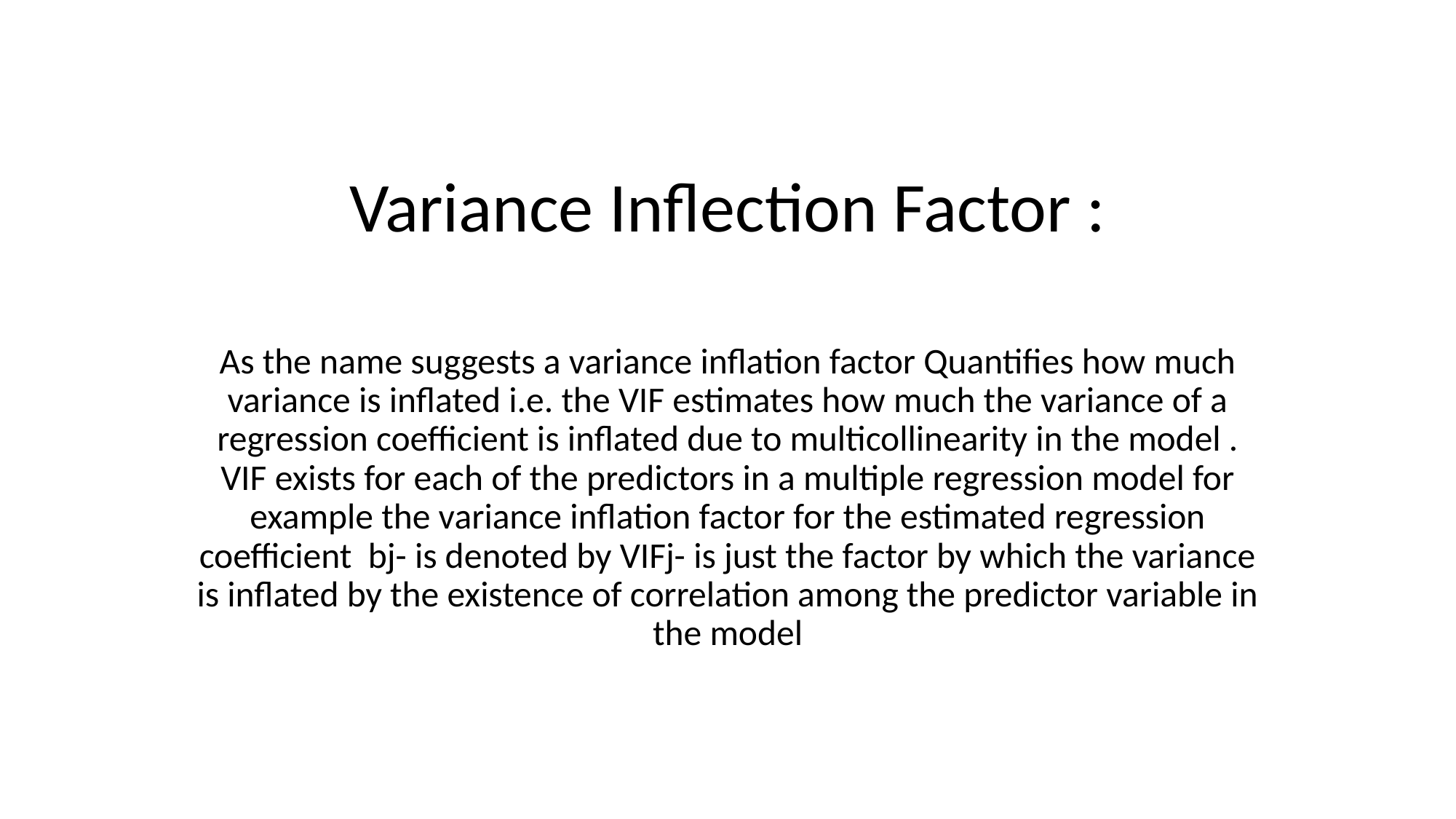

# Variance Inflection Factor :
As the name suggests a variance inflation factor Quantifies how much variance is inflated i.e. the VIF estimates how much the variance of a regression coefficient is inflated due to multicollinearity in the model . VIF exists for each of the predictors in a multiple regression model for example the variance inflation factor for the estimated regression coefficient  bj- is denoted by VIFj- is just the factor by which the variance is inflated by the existence of correlation among the predictor variable in the model